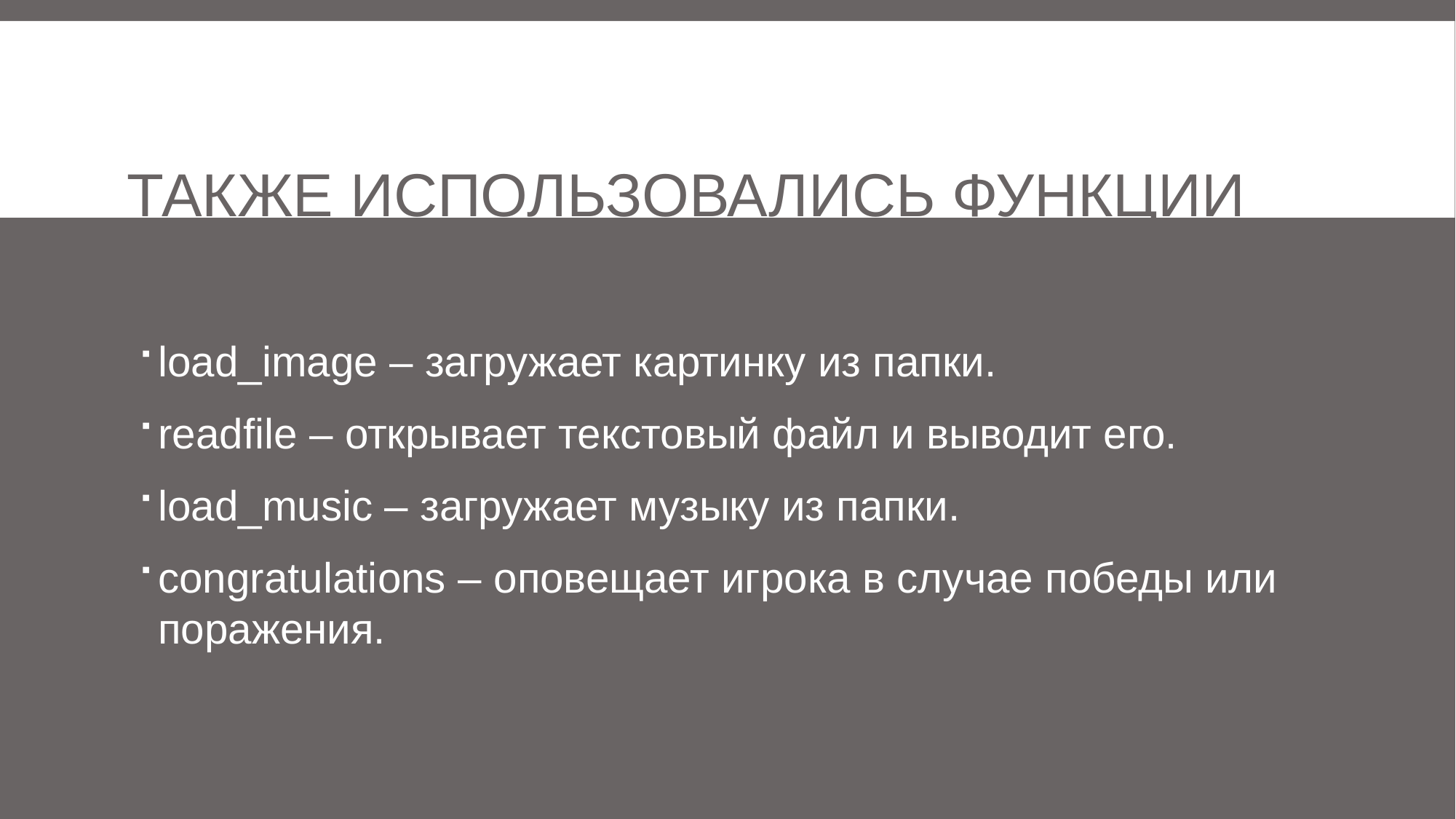

# Также использовались функции
load_image – загружает картинку из папки.
readfile – открывает текстовый файл и выводит его.
load_music – загружает музыку из папки.
congratulations – оповещает игрока в случае победы или поражения.